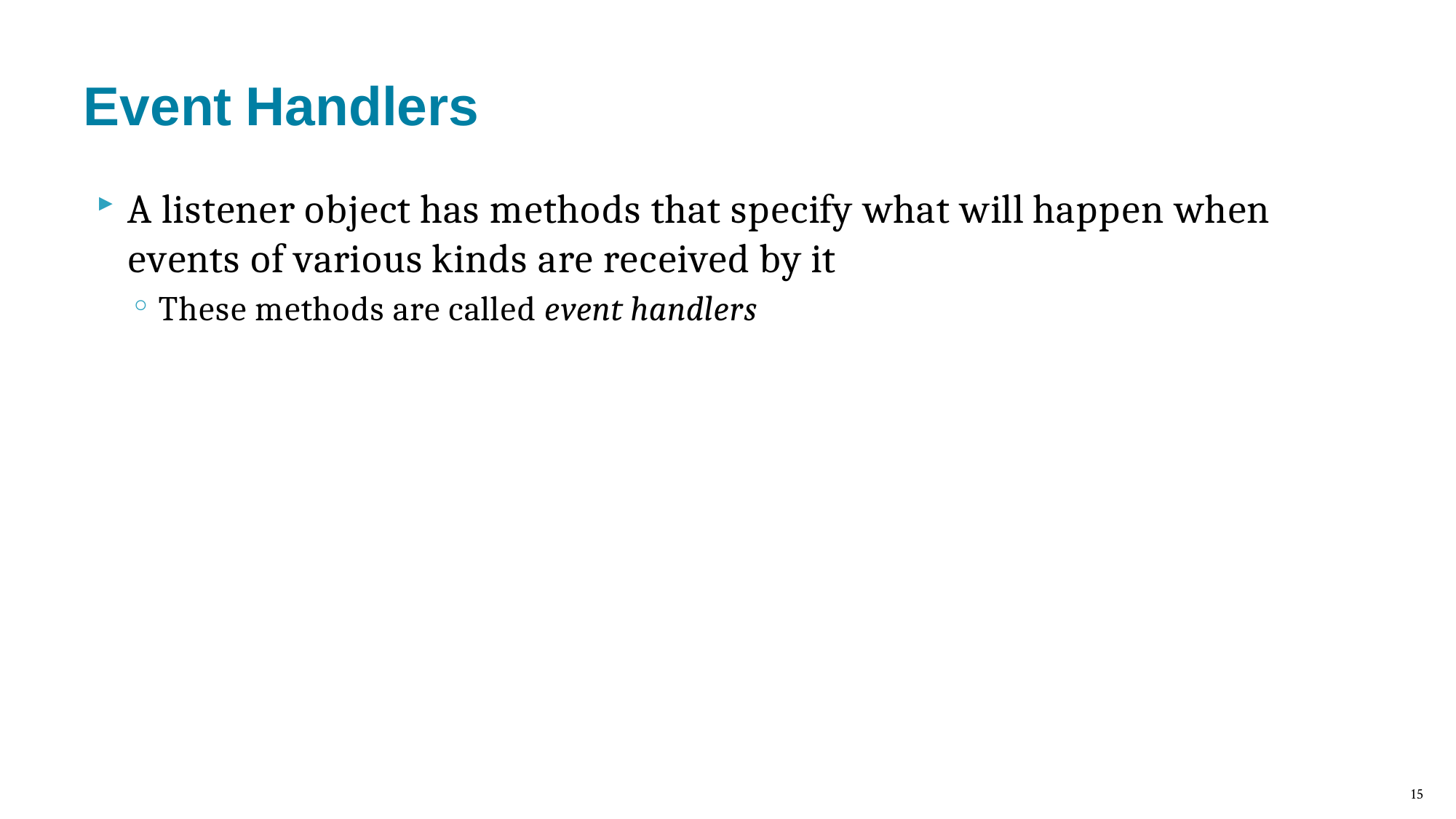

Event Handlers
A listener object has methods that specify what will happen when events of various kinds are received by it
These methods are called event handlers
15